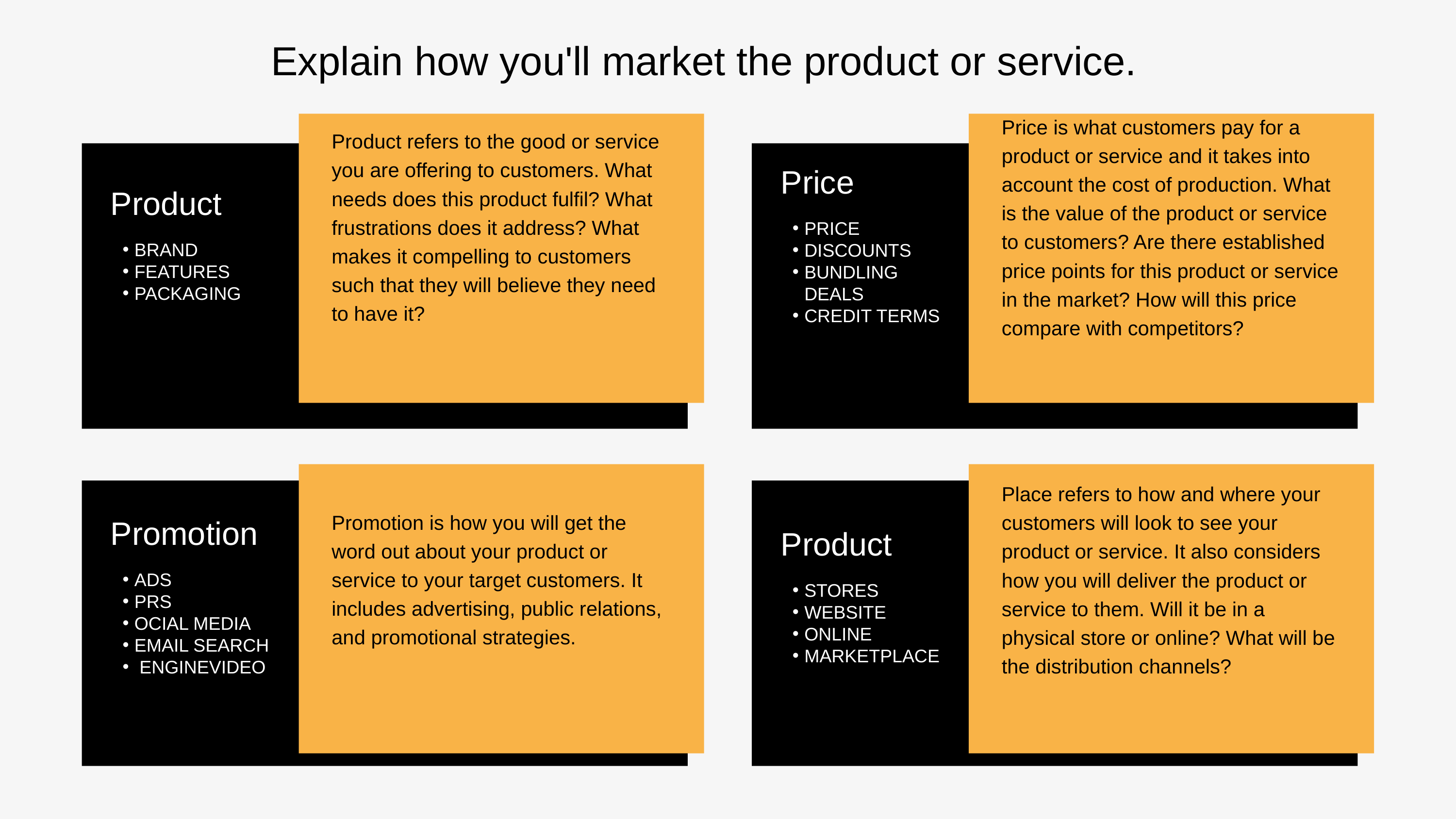

Explain how you'll market the product or service.
Price is what customers pay for a product or service and it takes into account the cost of production. What is the value of the product or service to customers? Are there established price points for this product or service in the market? How will this price compare with competitors?

Product refers to the good or service you are offering to customers. What needs does this product fulfil? What frustrations does it address? What makes it compelling to customers such that they will believe they need to have it?

Price
PRICE
DISCOUNTS
BUNDLING DEALS
CREDIT TERMS
Product
BRAND
FEATURES
PACKAGING

Place refers to how and where your customers will look to see your product or service. It also considers how you will deliver the product or service to them. Will it be in a physical store or online? What will be the distribution channels?

Promotion is how you will get the word out about your product or service to your target customers. It includes advertising, public relations, and promotional strategies.
Promotion
ADS
PRS
OCIAL MEDIA
EMAIL SEARCH
 ENGINEVIDEO
Product
STORES
WEBSITE
ONLINE
MARKETPLACE